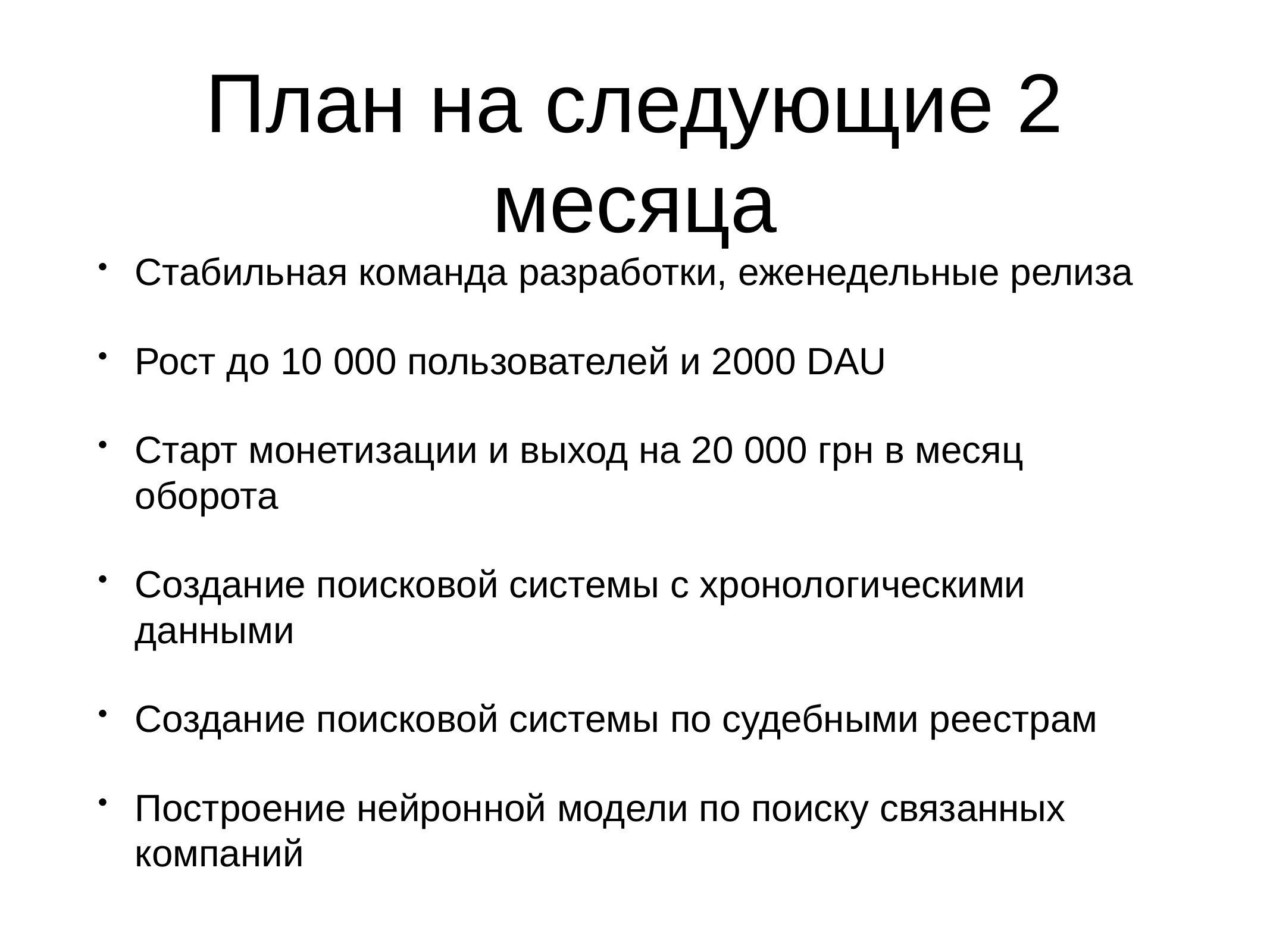

# План на следующие 2 месяца
Стабильная команда разработки, еженедельные релиза
Рост до 10 000 пользователей и 2000 DAU
Старт монетизации и выход на 20 000 грн в месяц оборота
Создание поисковой системы с хронологическими данными
Создание поисковой системы по судебными реестрам
Построение нейронной модели по поиску связанных компаний